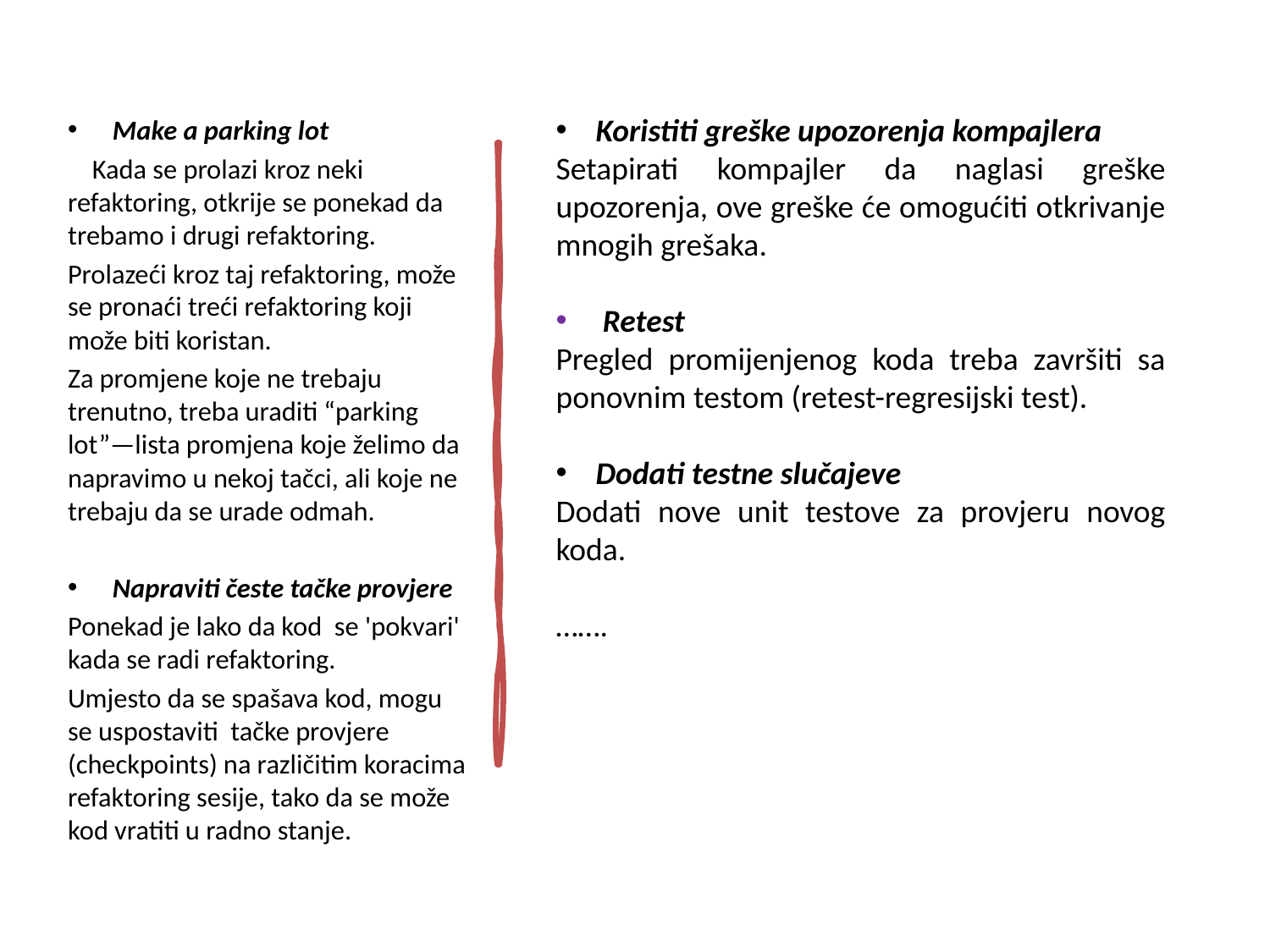

Koristiti greške upozorenja kompajlera
Setapirati kompajler da naglasi greške upozorenja, ove greške će omogućiti otkrivanje mnogih grešaka.

 Retest
Pregled promijenjenog koda treba završiti sa ponovnim testom (retest-regresijski test).

Dodati testne slučajeve
Dodati nove unit testove za provjeru novog koda.

…….
Make a parking lot
    Kada se prolazi kroz neki refaktoring, otkrije se ponekad da trebamo i drugi refaktoring.
Prolazeći kroz taj refaktoring, može se pronaći treći refaktoring koji može biti koristan.
Za promjene koje ne trebaju trenutno, treba uraditi “parking lot”—lista promjena koje želimo da napravimo u nekoj tačci, ali koje ne trebaju da se urade odmah.

Napraviti česte tačke provjere
Ponekad je lako da kod  se 'pokvari' kada se radi refaktoring.
Umjesto da se spašava kod, mogu se uspostaviti  tačke provjere (checkpoints) na različitim koracima refaktoring sesije, tako da se može kod vratiti u radno stanje.